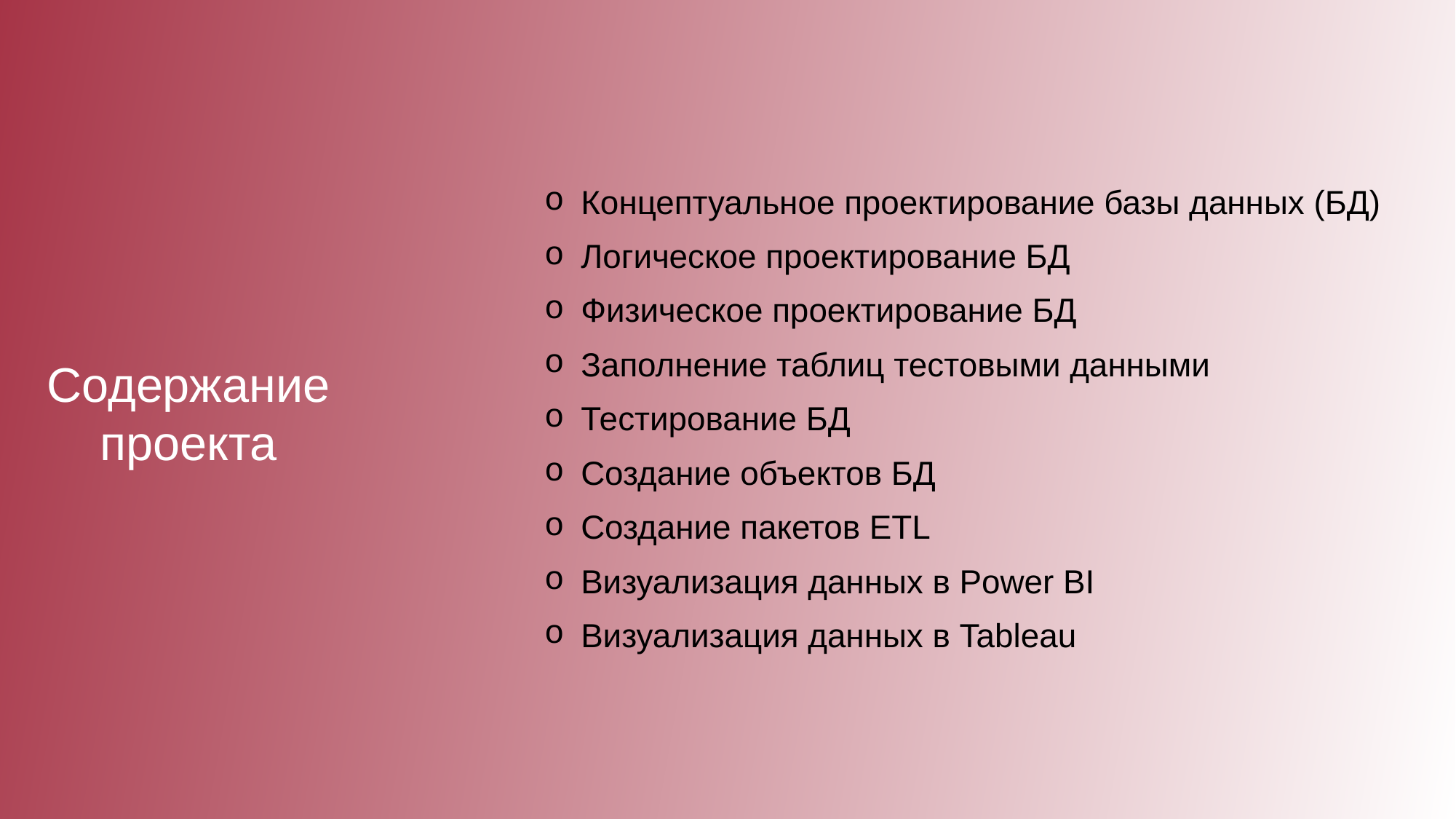

Концептуальное проектирование базы данных (БД)
 Логическое проектирование БД
 Физическое проектирование БД
 Заполнение таблиц тестовыми данными
 Тестирование БД
 Создание объектов БД
 Создание пакетов ETL
 Визуализация данных в Power BI
 Визуализация данных в Tableau
Содержание проекта